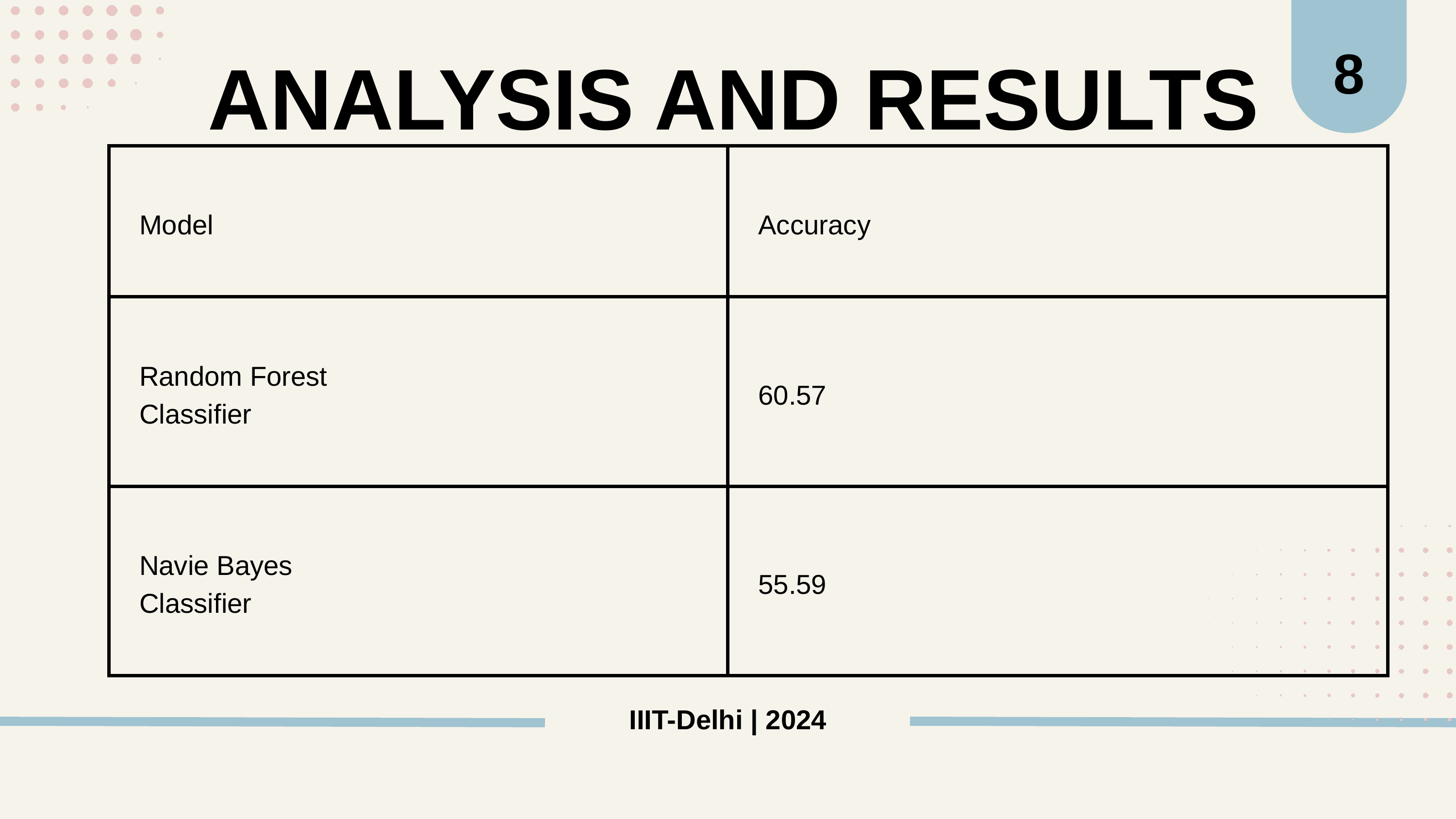

8

ANALYSIS AND RESULTS
| Model | Accuracy |
| --- | --- |
| Random Forest Classifier | 60.57 |
| Navie Bayes Classifier | 55.59 |

IIIT-Delhi | 2024